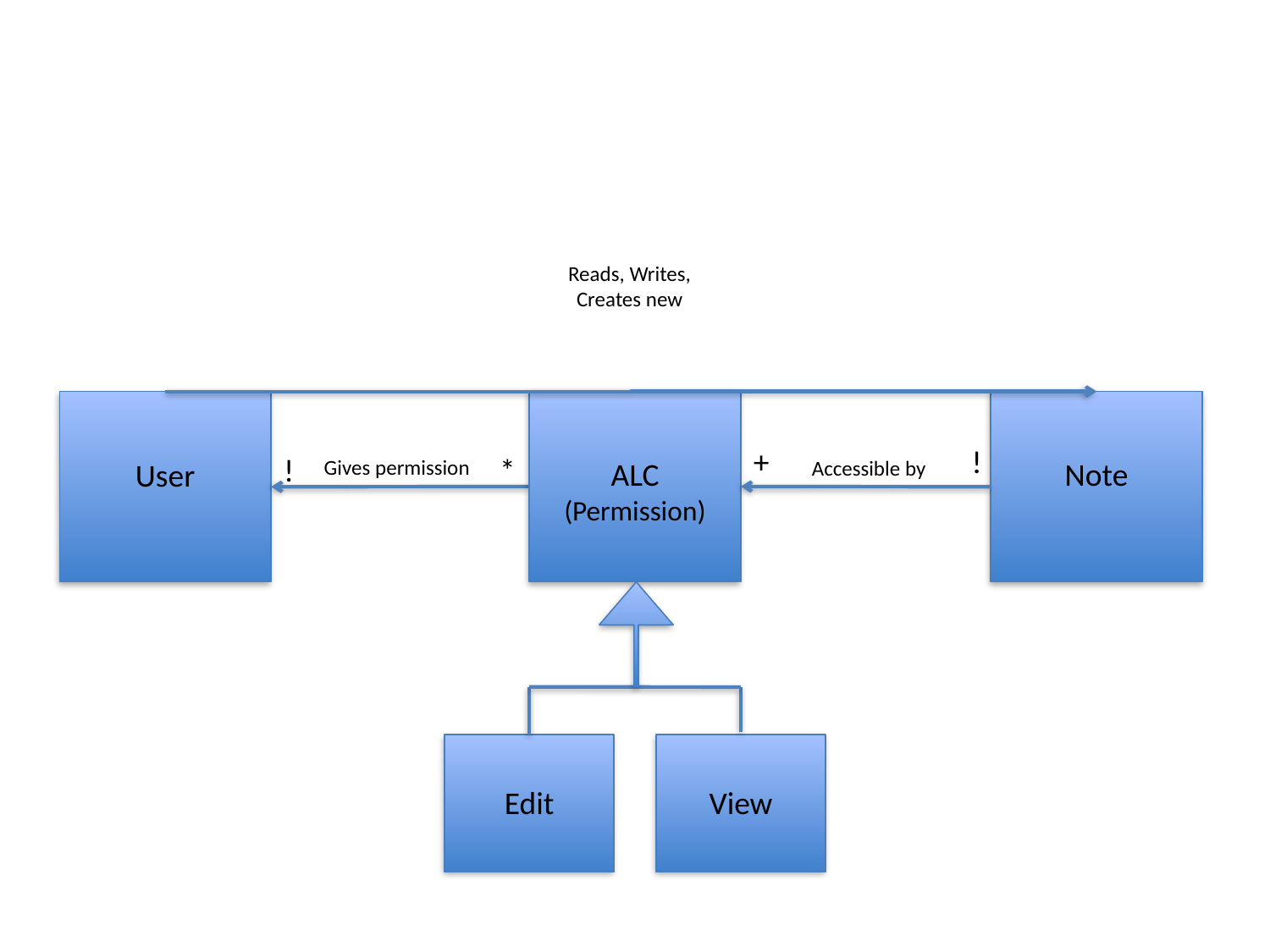

Reads, Writes, Creates new

!
+
!
*
Gives permission
ALC
(Permission)
Accessible by
User

Edit
View

Note